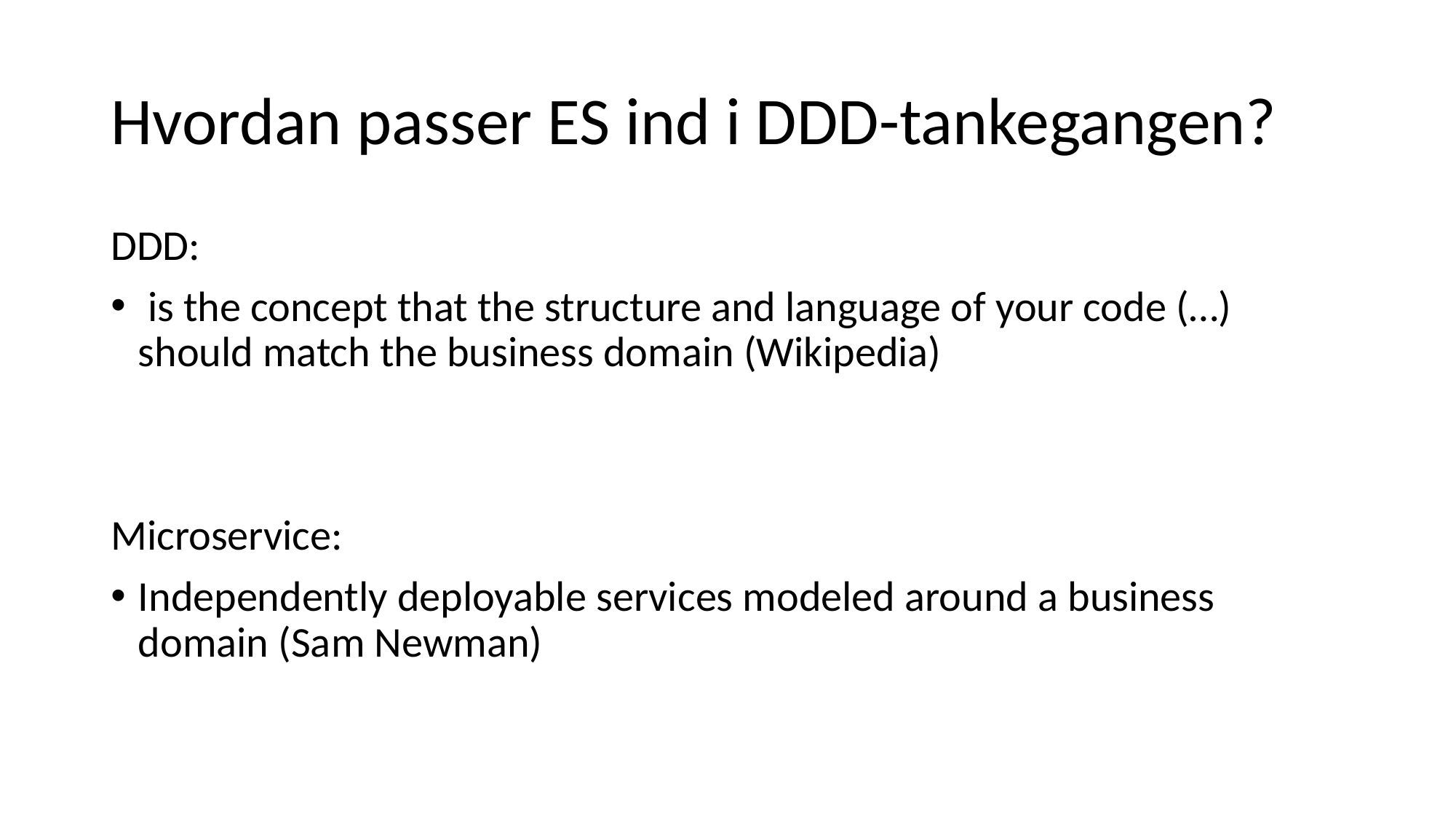

# Hvordan passer ES ind i DDD-tankegangen?
DDD:
 is the concept that the structure and language of your code (…) should match the business domain (Wikipedia)

Microservice:
Independently deployable services modeled around a business domain (Sam Newman)